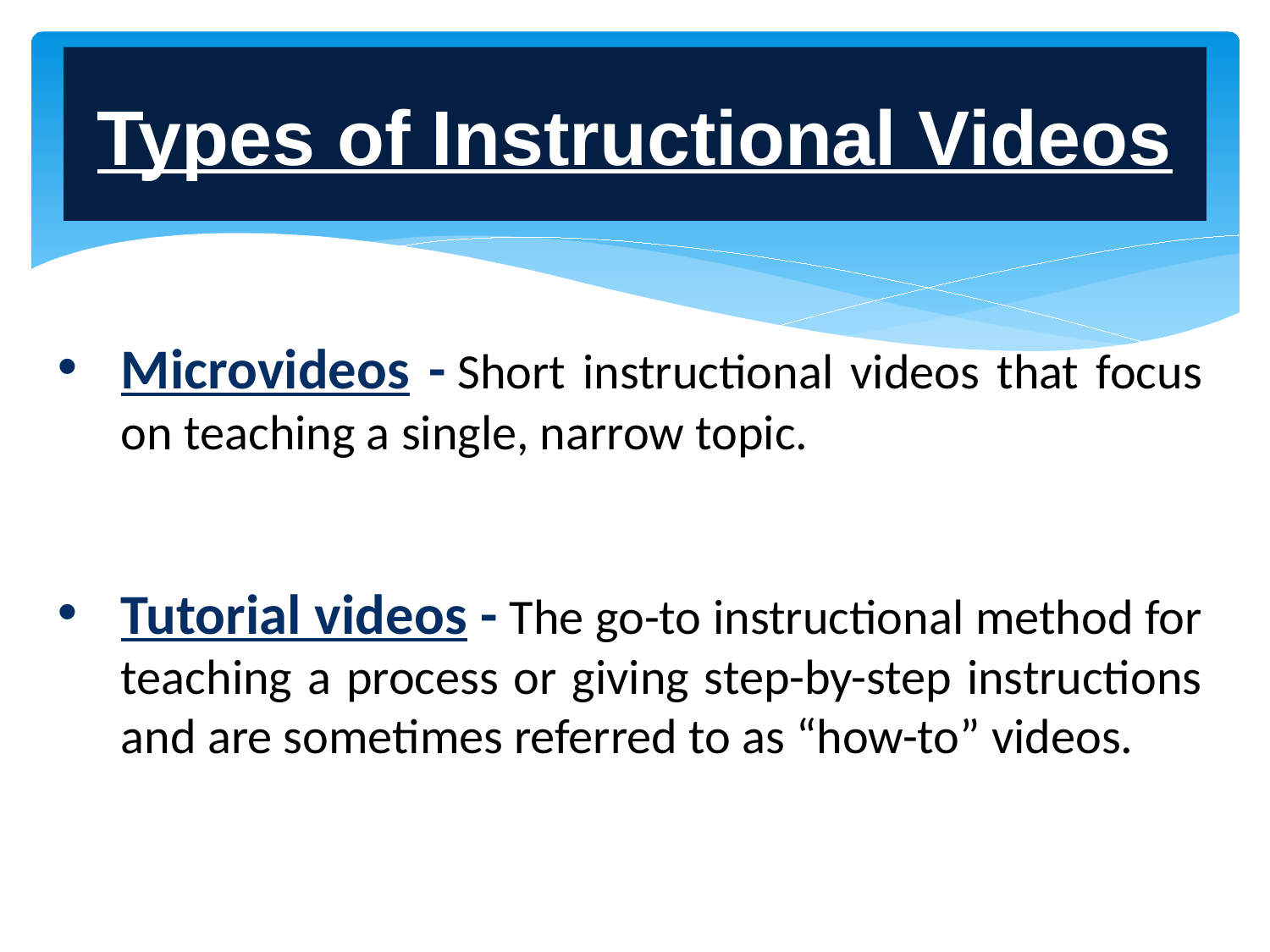

# Types of Instructional Videos
Microvideos - Short instructional videos that focus on teaching a single, narrow topic.

Tutorial videos - The go-to instructional method for teaching a process or giving step-by-step instructions and are sometimes referred to as “how-to” videos.